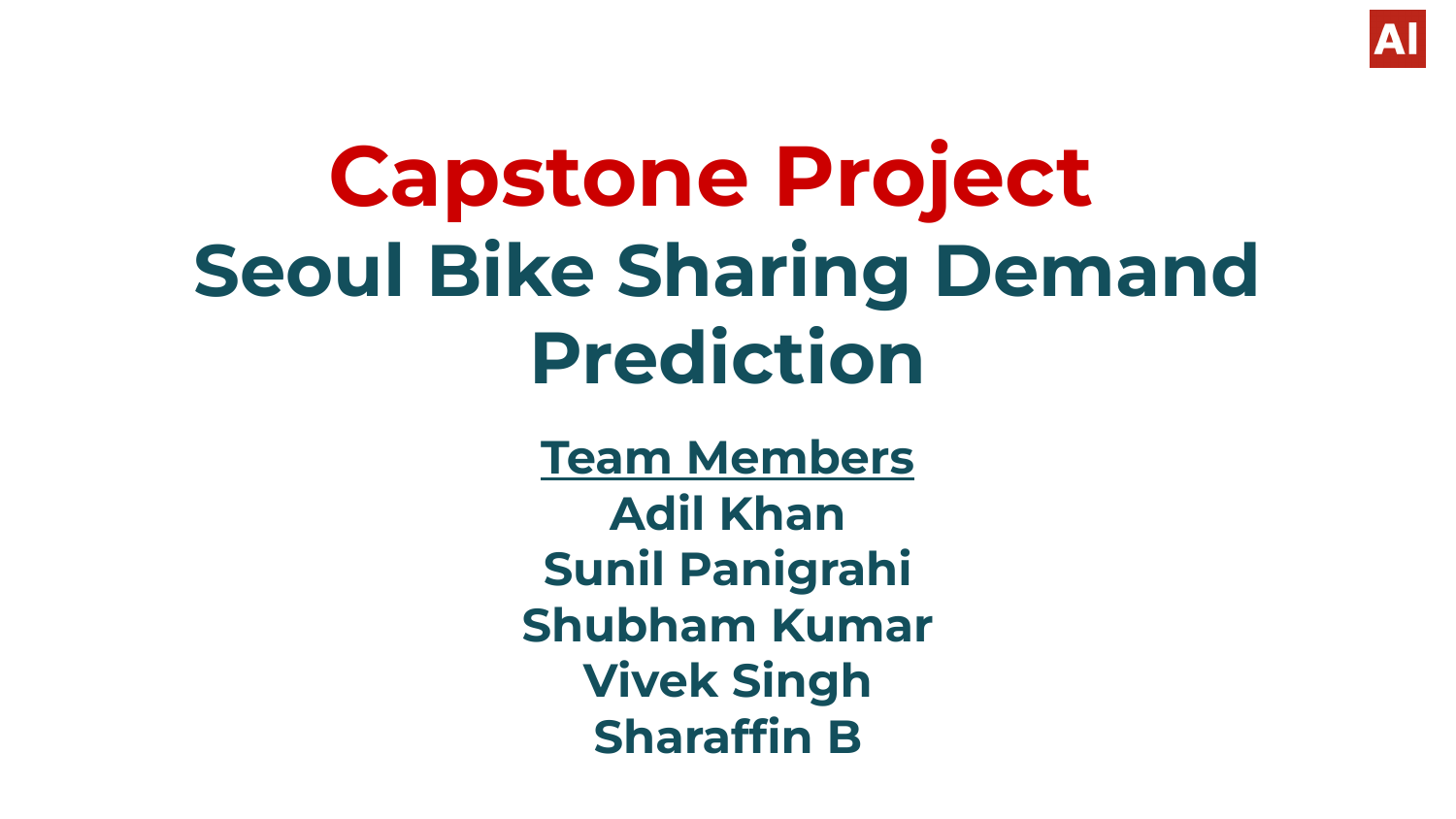

# Capstone Project
Seoul Bike Sharing Demand Prediction

Team Members
Adil Khan
Sunil Panigrahi
Shubham Kumar
Vivek Singh
Sharaffin B